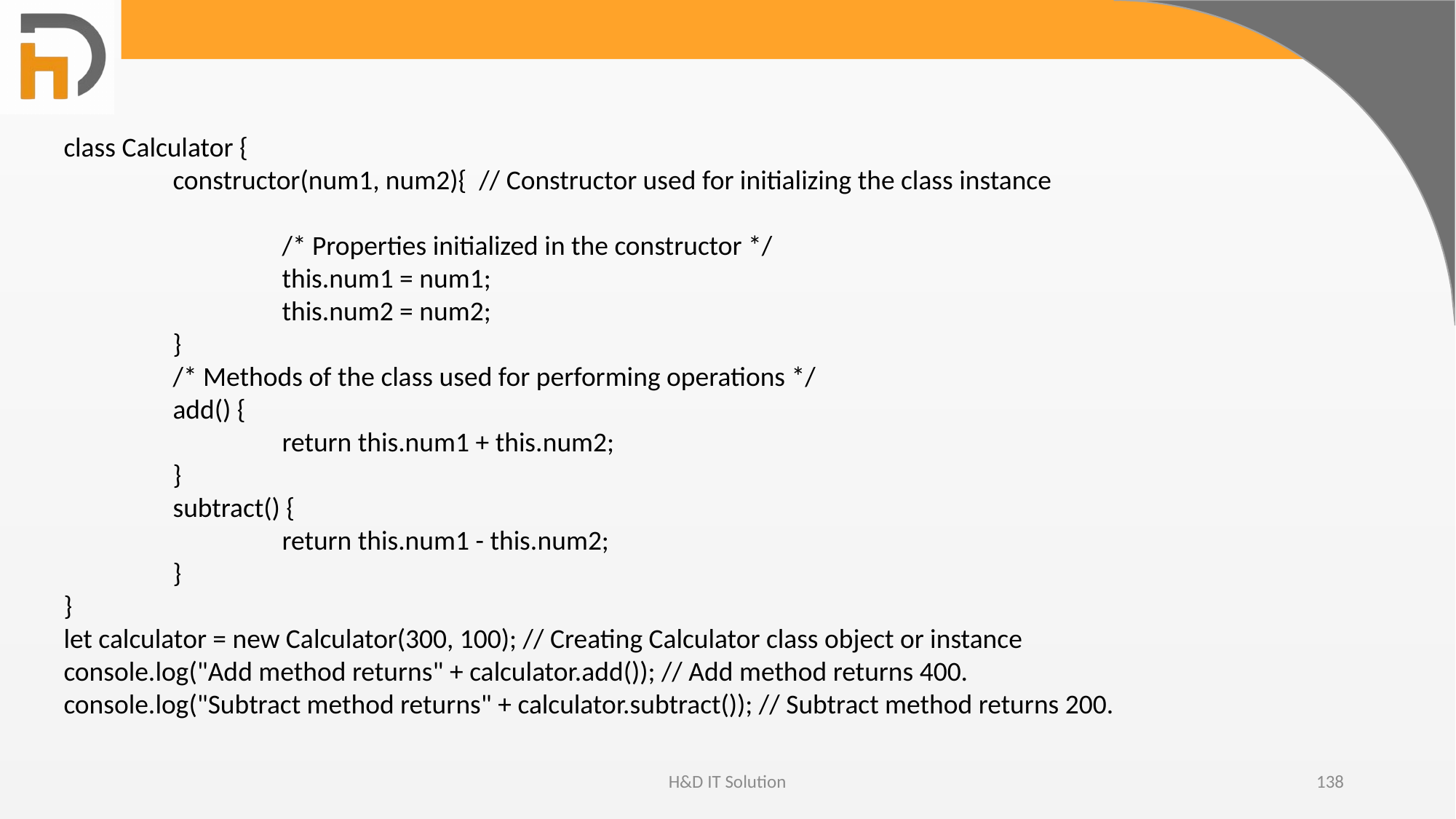

class Calculator {
	constructor(num1, num2){  // Constructor used for initializing the class instance

		/* Properties initialized in the constructor */
		this.num1 = num1;
		this.num2 = num2;
	}
	/* Methods of the class used for performing operations */
	add() {
		return this.num1 + this.num2;
	}
	subtract() {
		return this.num1 - this.num2;
	}
}
let calculator = new Calculator(300, 100); // Creating Calculator class object or instance
console.log("Add method returns" + calculator.add()); // Add method returns 400.
console.log("Subtract method returns" + calculator.subtract()); // Subtract method returns 200.
H&D IT Solution
138